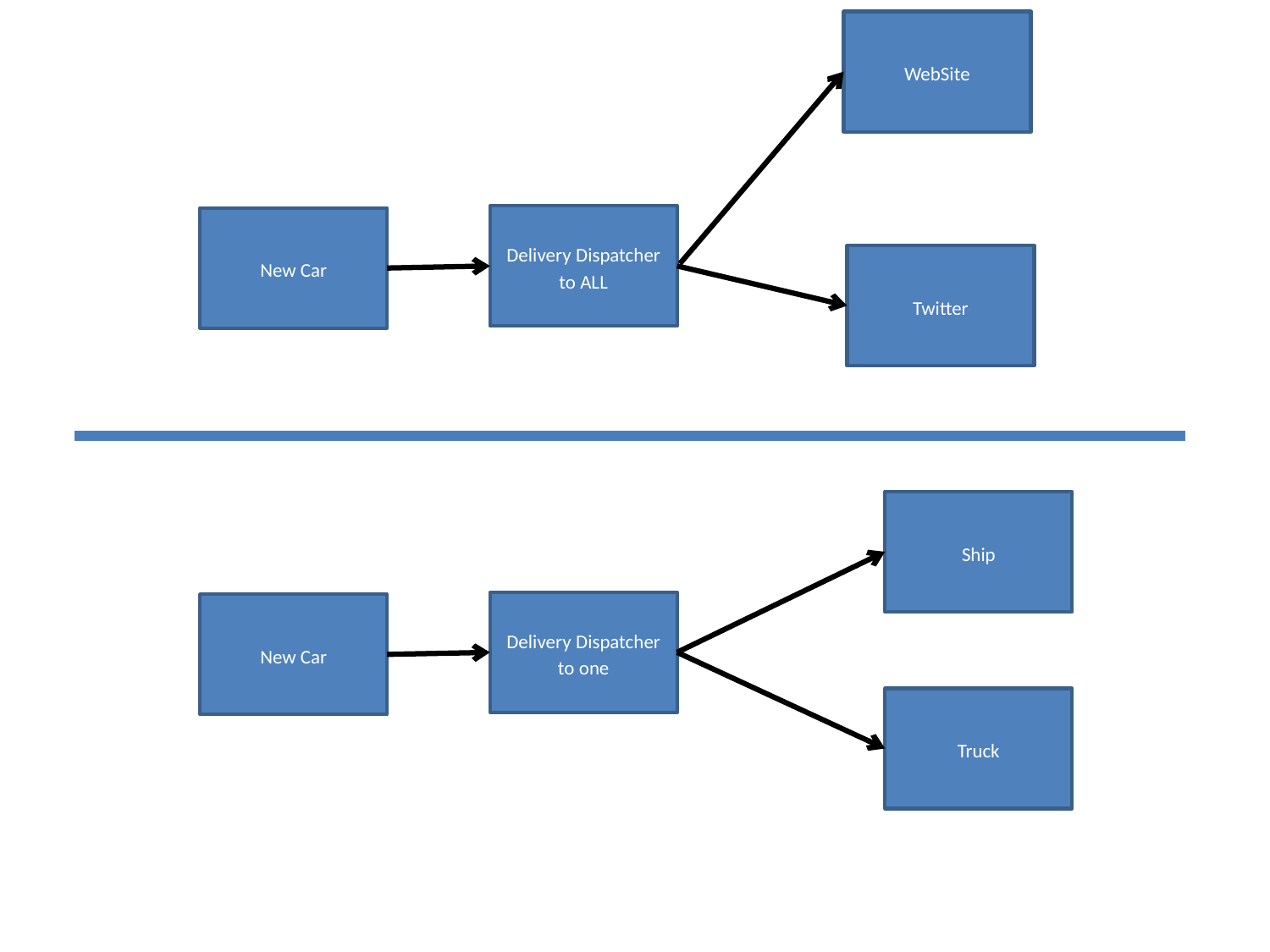

WebSite

Delivery Dispatcher to ALL
New Car
Twitter
Ship
Delivery Dispatcher to one
New Car
Truck